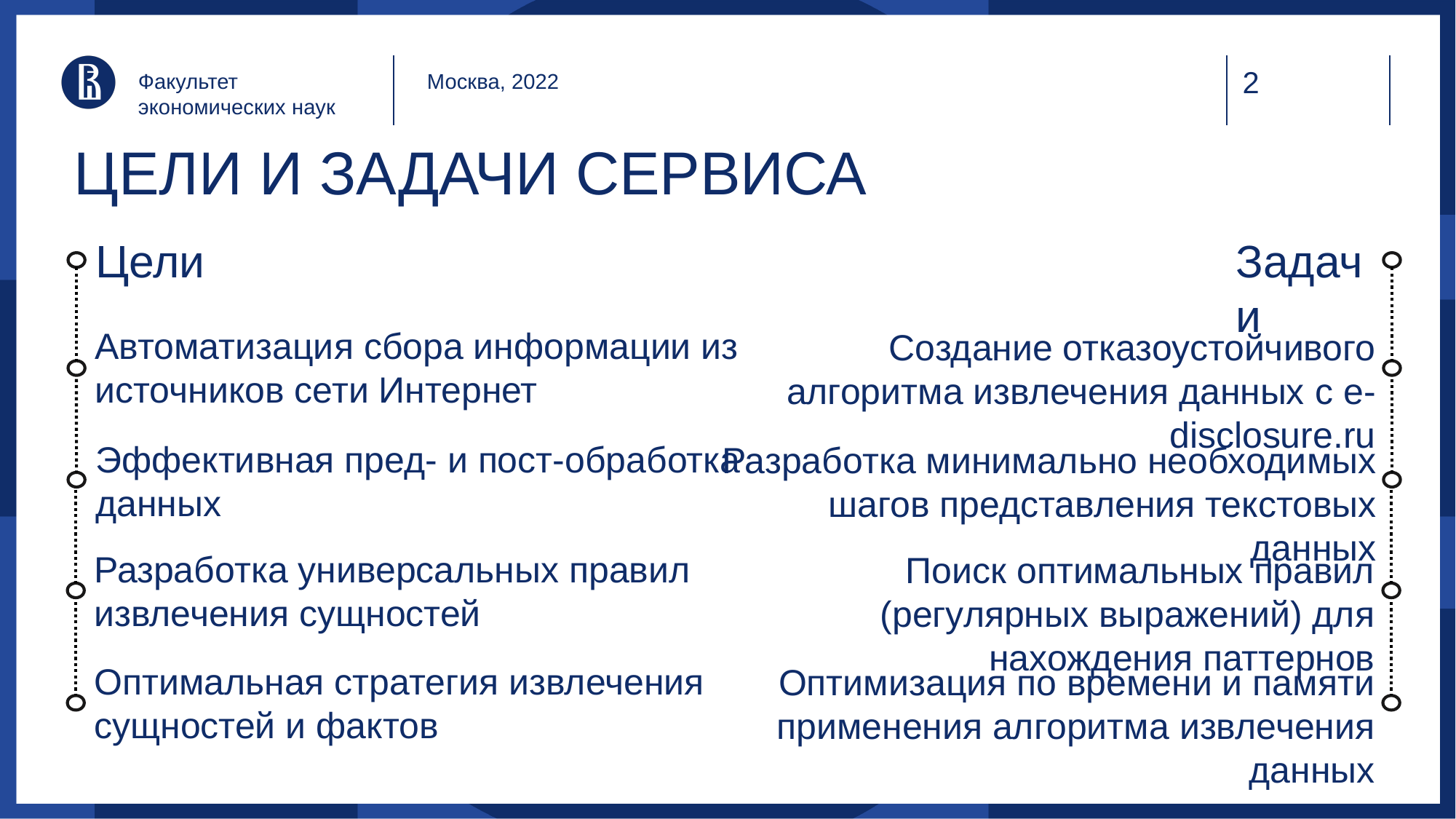

Факультет экономических наук
Москва, 2022
# ЦЕЛИ И ЗАДАЧИ СЕРВИСА
Цели
Задачи

Автоматизация сбора информации из источников сети Интернет
Создание отказоустойчивого алгоритма извлечения данных с e-disclosure.ru

Эффективная пред- и пост-обработка данных
Разработка минимально необходимых шагов представления текстовых данных

Разработка универсальных правил извлечения сущностей
Поиск оптимальных правил (регулярных выражений) для нахождения паттернов

Оптимальная стратегия извлечения сущностей и фактов
Оптимизация по времени и памяти применения алгоритма извлечения данных